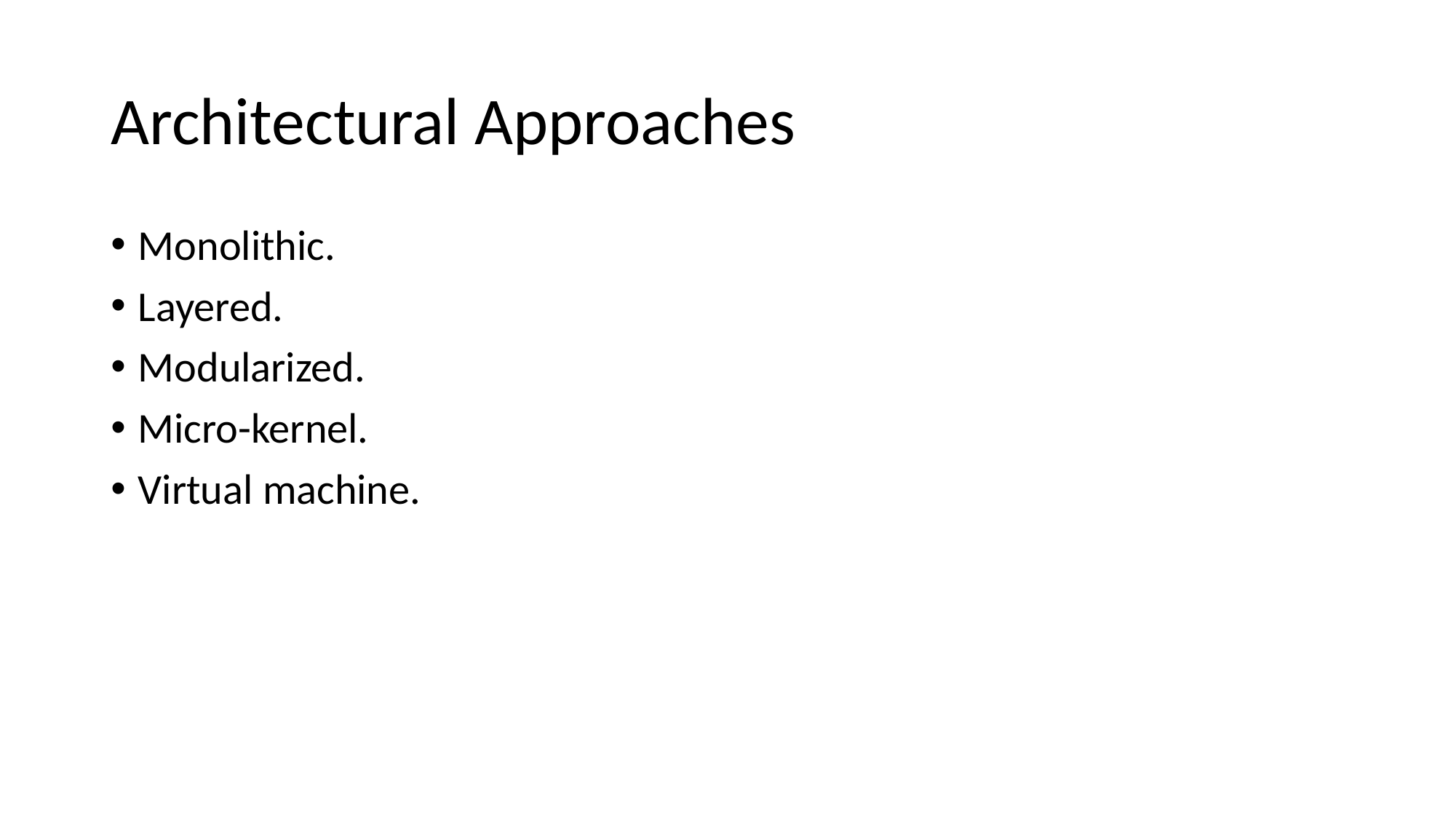

# Architectural Approaches
Monolithic.
Layered.
Modularized.
Micro-kernel.
Virtual machine.